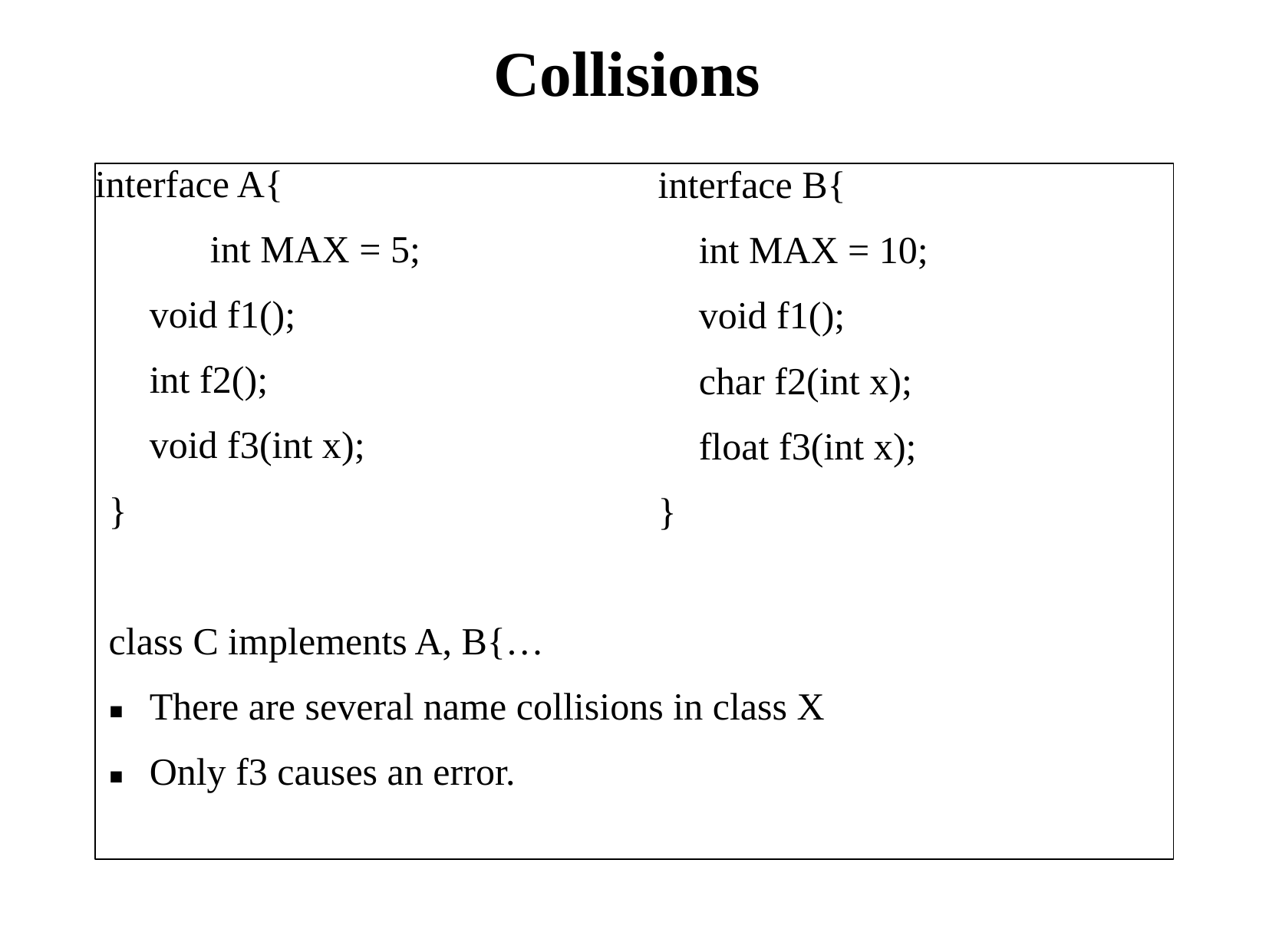

# Collisions
interface A{
	int MAX = 5;
	void f1();
	int f2();
	void f3(int x);
}

class C implements A, B{…
There are several name collisions in class X
Only f3 causes an error.

interface B{
	int MAX = 10;
	void f1();
	char f2(int x);
	float f3(int x);
}